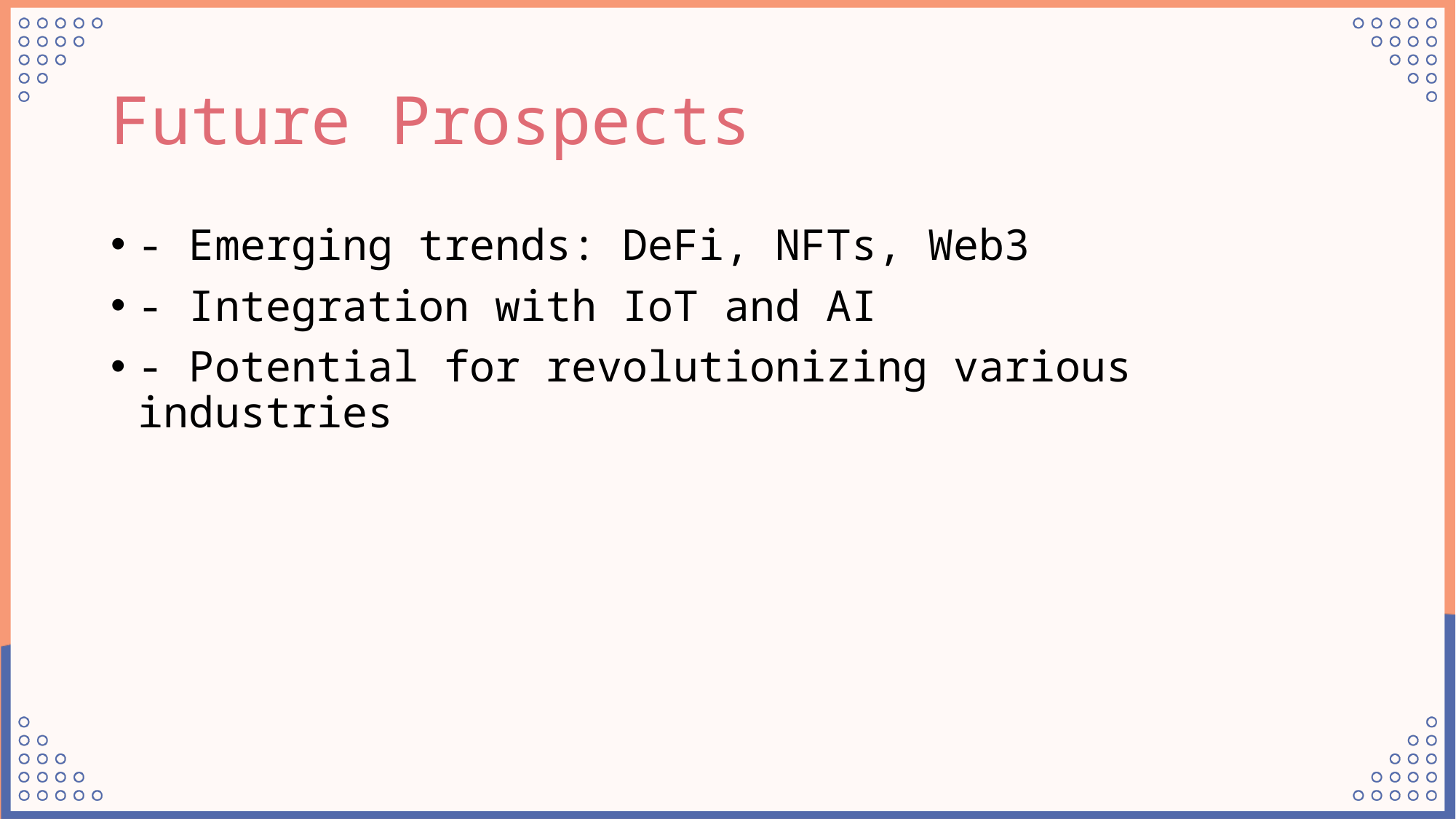

# Future Prospects
- Emerging trends: DeFi, NFTs, Web3
- Integration with IoT and AI
- Potential for revolutionizing various industries